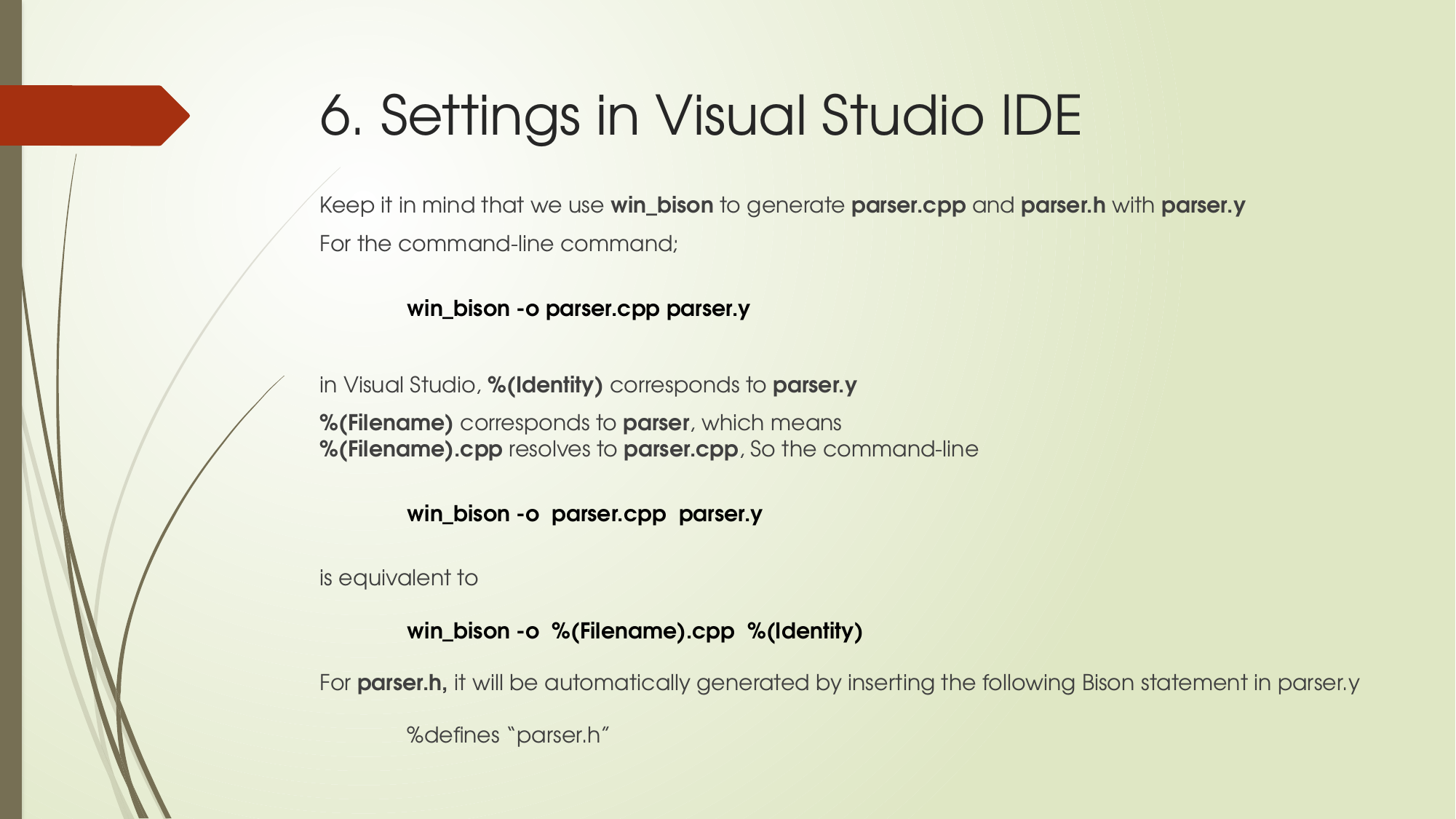

# 6. Settings in Visual Studio IDE
Keep it in mind that we use win_bison to generate parser.cpp and parser.h with parser.y
For the command-line command;
	win_bison -o parser.cpp parser.y

in Visual Studio, %(Identity) corresponds to parser.y
%(Filename) corresponds to parser, which means
%(Filename).cpp resolves to parser.cpp, So the command-line
	win_bison -o  parser.cpp  parser.y
is equivalent to
	win_bison -o  %(Filename).cpp  %(Identity)
For parser.h, it will be automatically generated by inserting the following Bison statement in parser.y
	%defines “parser.h”